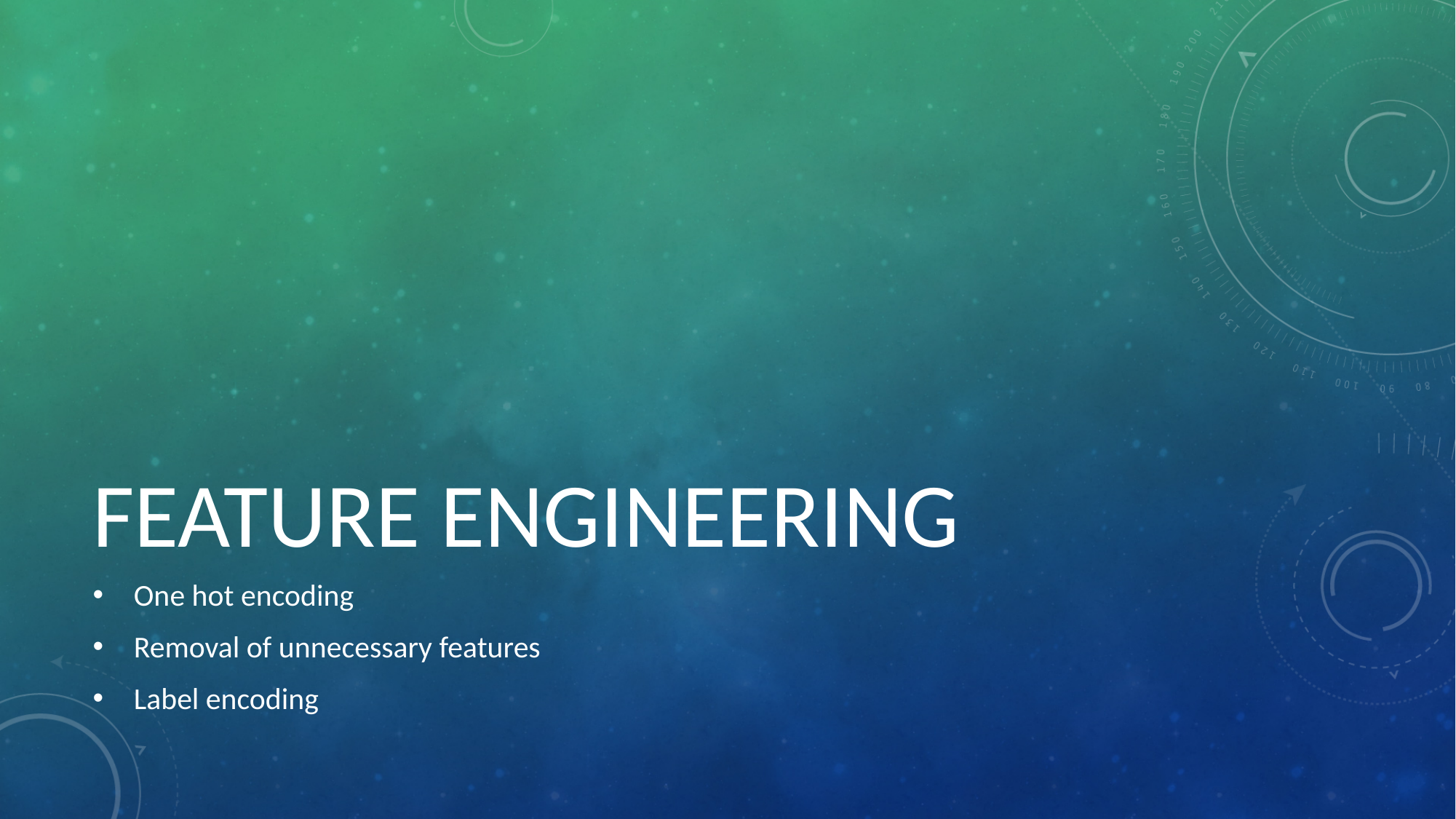

# FEATURE ENGINEERING
One hot encoding
Removal of unnecessary features
Label encoding